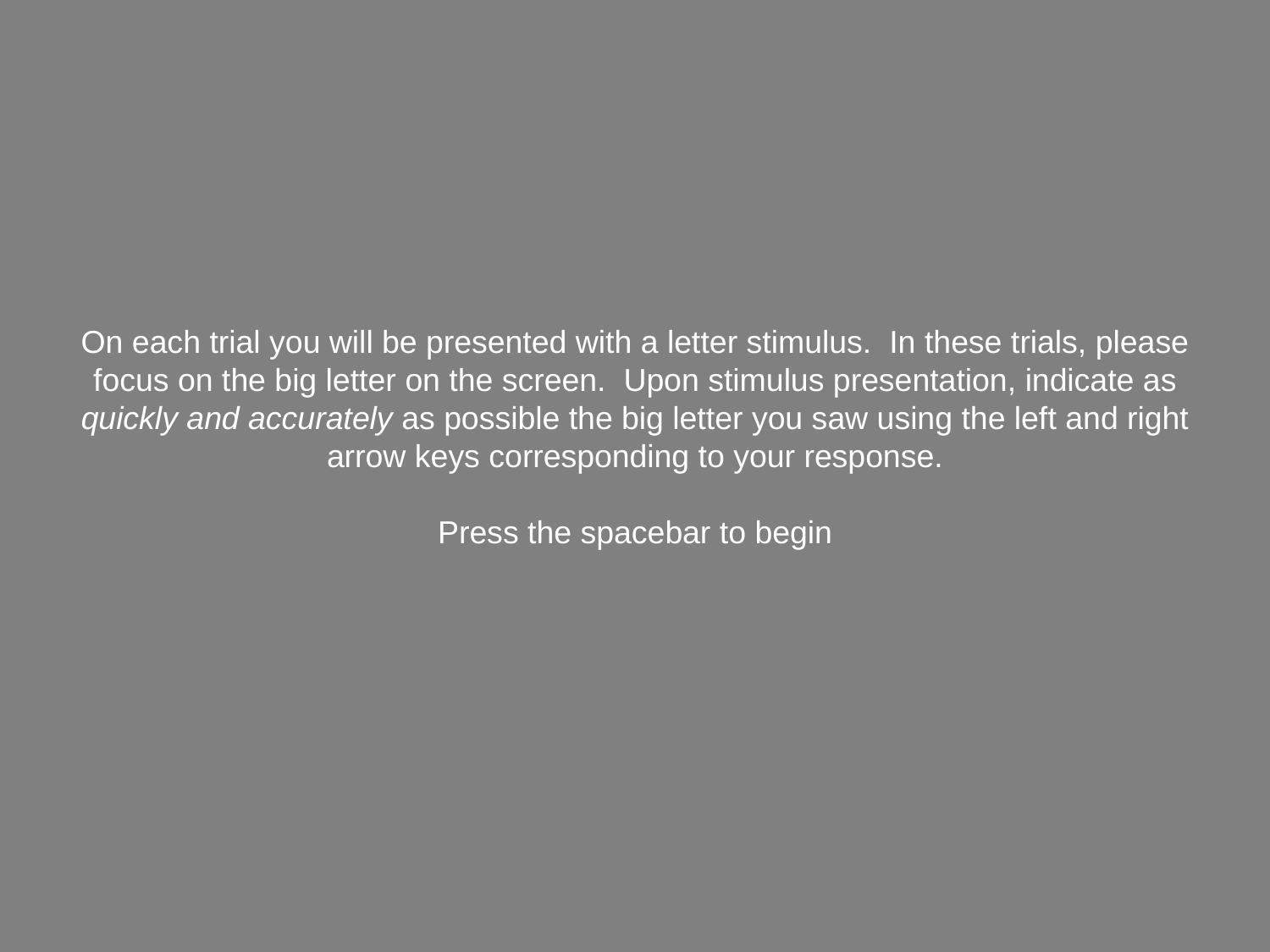

On each trial you will be presented with a letter stimulus.  In these trials, please focus on the big letter on the screen.  Upon stimulus presentation, indicate as quickly and accurately as possible the big letter you saw using the left and right arrow keys corresponding to your response.

Press the spacebar to begin